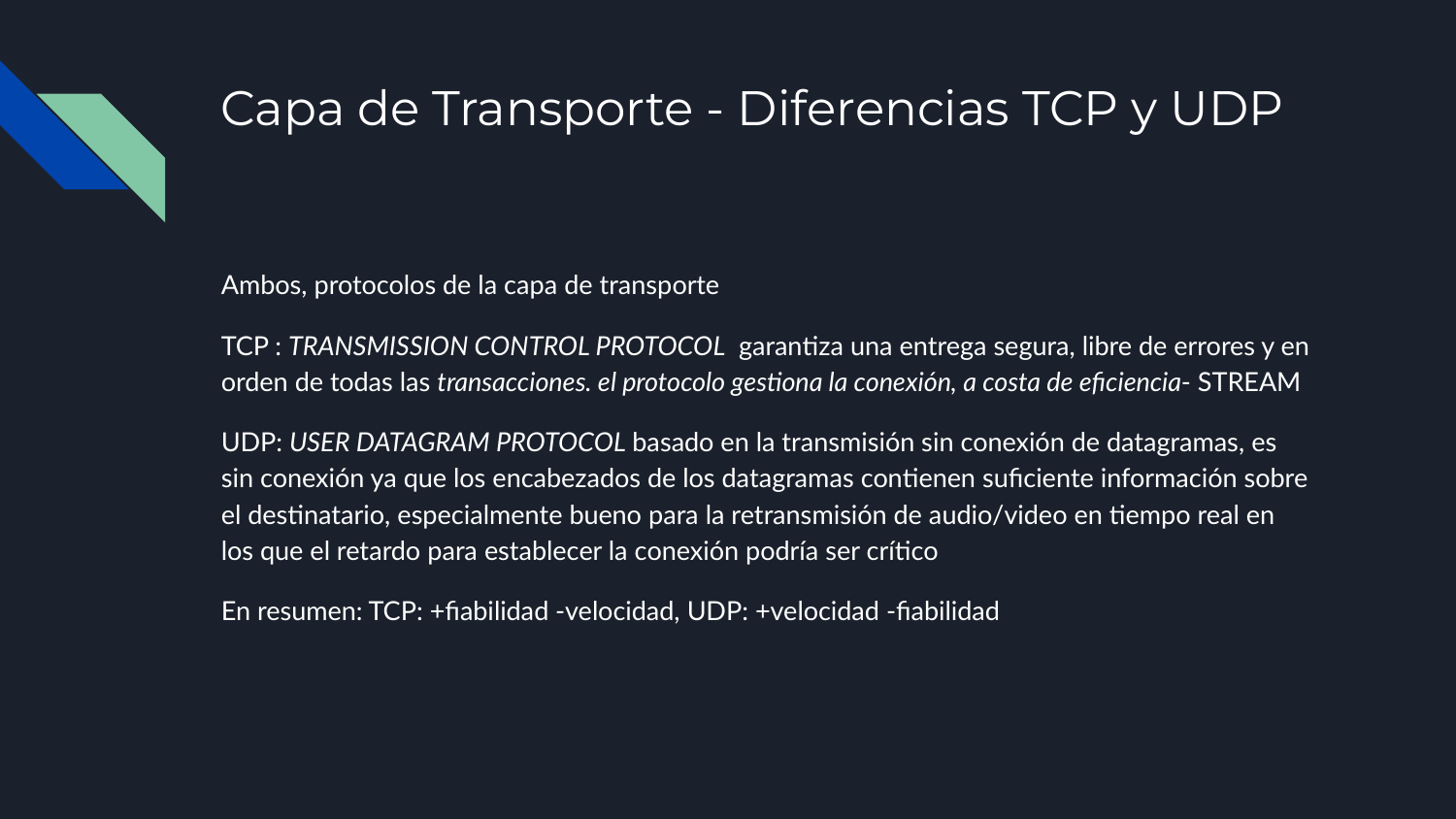

# Capa de Transporte - Diferencias TCP y UDP

Ambos, protocolos de la capa de transporte
TCP : TRANSMISSION CONTROL PROTOCOL  garantiza una entrega segura, libre de errores y en orden de todas las transacciones. el protocolo gestiona la conexión, a costa de eficiencia- STREAM
UDP: USER DATAGRAM PROTOCOL basado en la transmisión sin conexión de datagramas, es sin conexión ya que los encabezados de los datagramas contienen suficiente información sobre el destinatario, especialmente bueno para la retransmisión de audio/video en tiempo real en los que el retardo para establecer la conexión podría ser crítico
En resumen: TCP: +fiabilidad -velocidad, UDP: +velocidad -fiabilidad